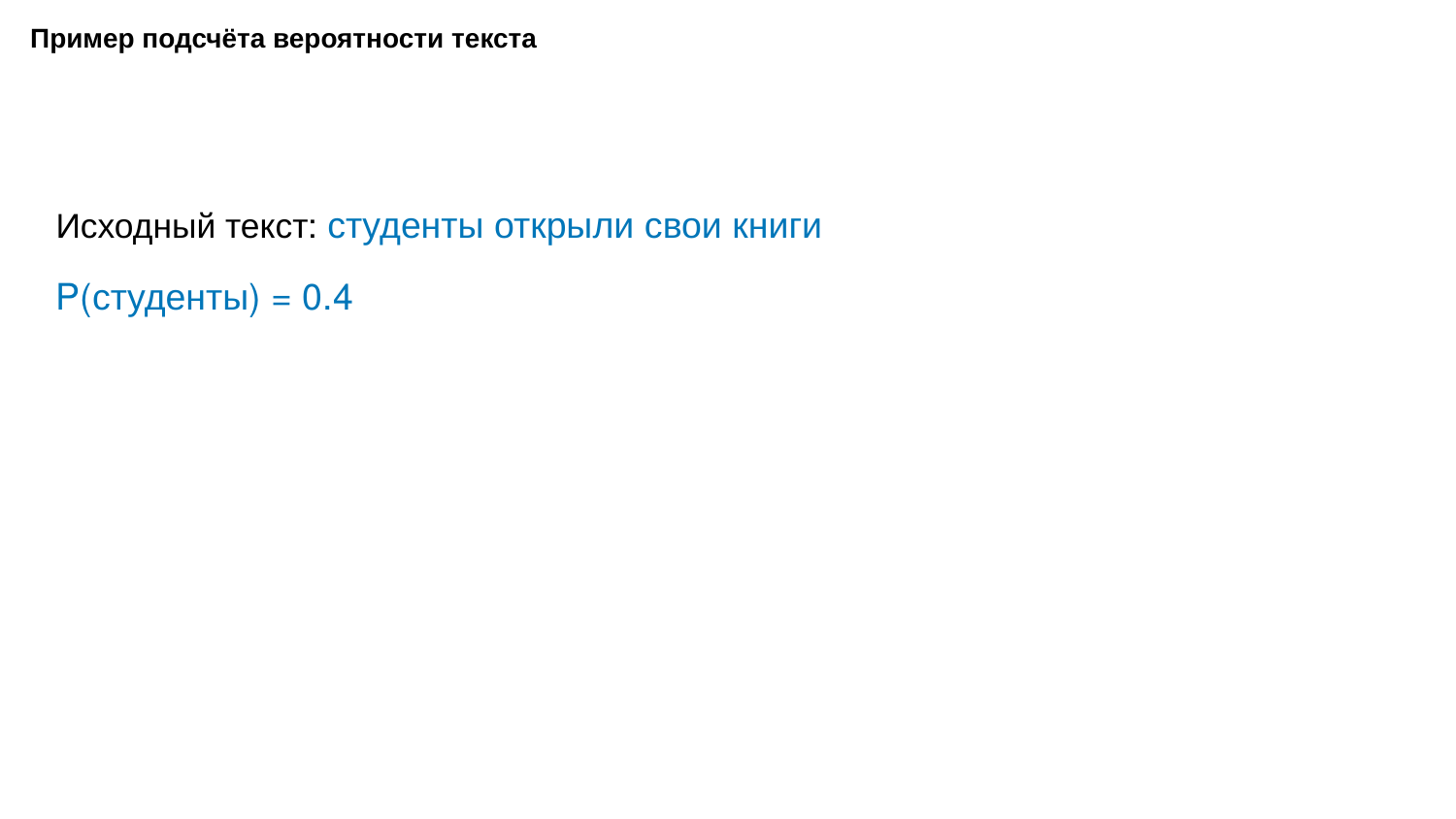

# Пример подсчёта вероятности текста
Исходный текст: студенты открыли свои книги
P(студенты) = 0.4